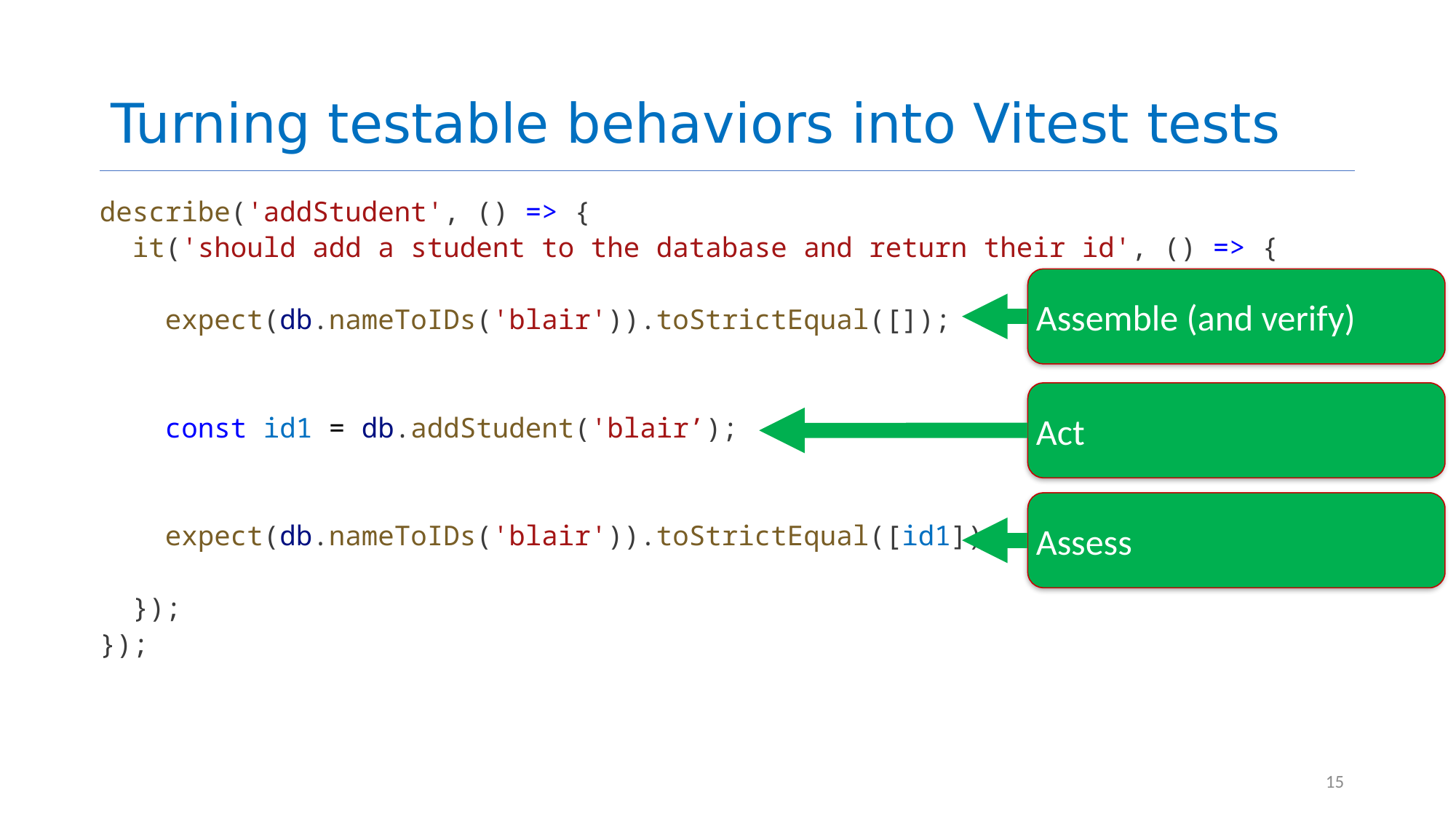

# Turning testable behaviors into Vitest tests
describe('addStudent', () => {
  it('should add a student to the database and return their id', () => {

    expect(db.nameToIDs('blair')).toStrictEqual([]);

    const id1 = db.addStudent('blair’);

    expect(db.nameToIDs('blair')).toStrictEqual([id1]);

  });
});
Assemble (and verify)
Act
Assess
15